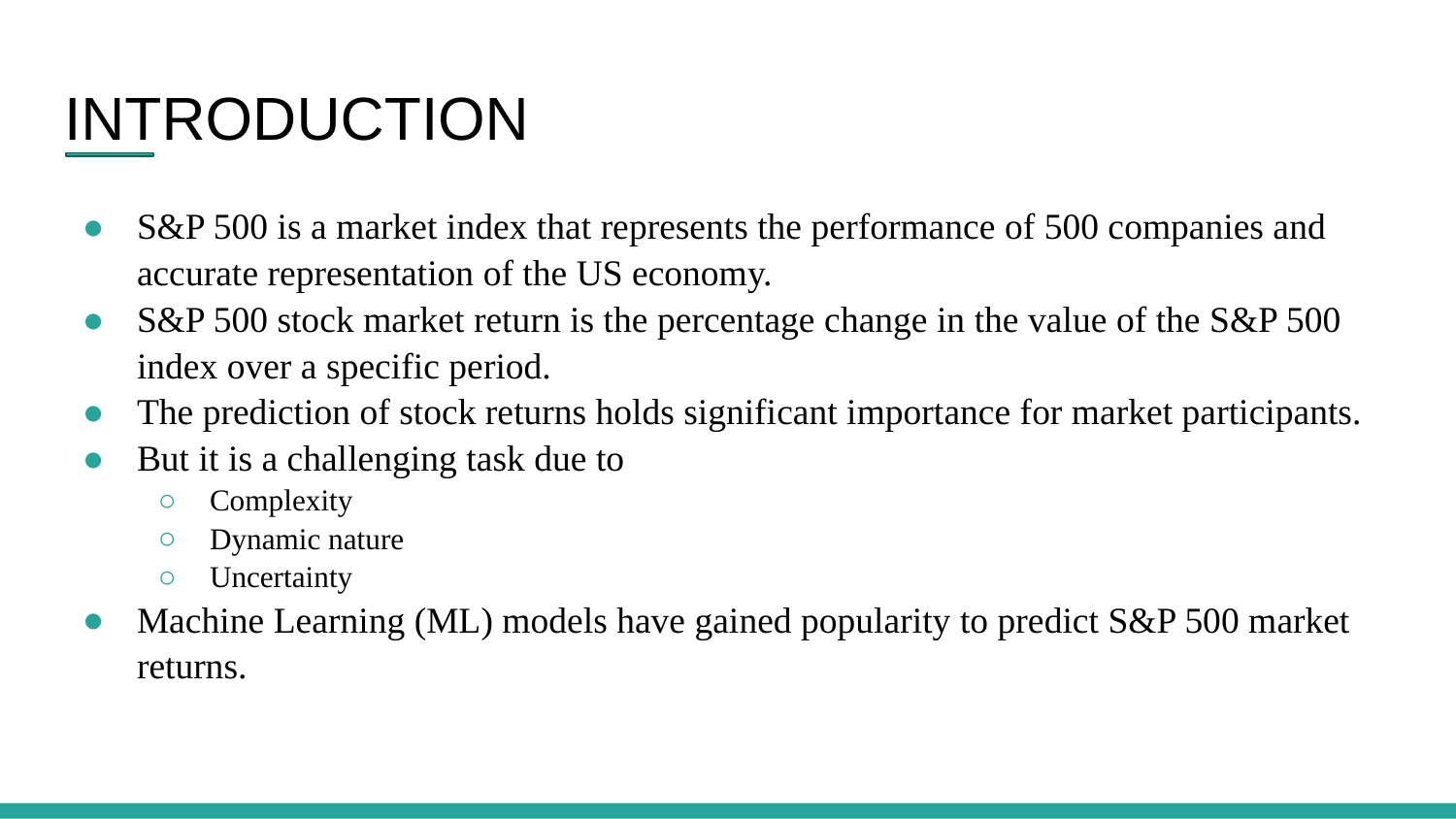

# INTRODUCTION
S&P 500 is a market index that represents the performance of 500 companies and accurate representation of the US economy.
S&P 500 stock market return is the percentage change in the value of the S&P 500 index over a specific period.
The prediction of stock returns holds significant importance for market participants.
But it is a challenging task due to
Complexity
Dynamic nature
Uncertainty
Machine Learning (ML) models have gained popularity to predict S&P 500 market returns.